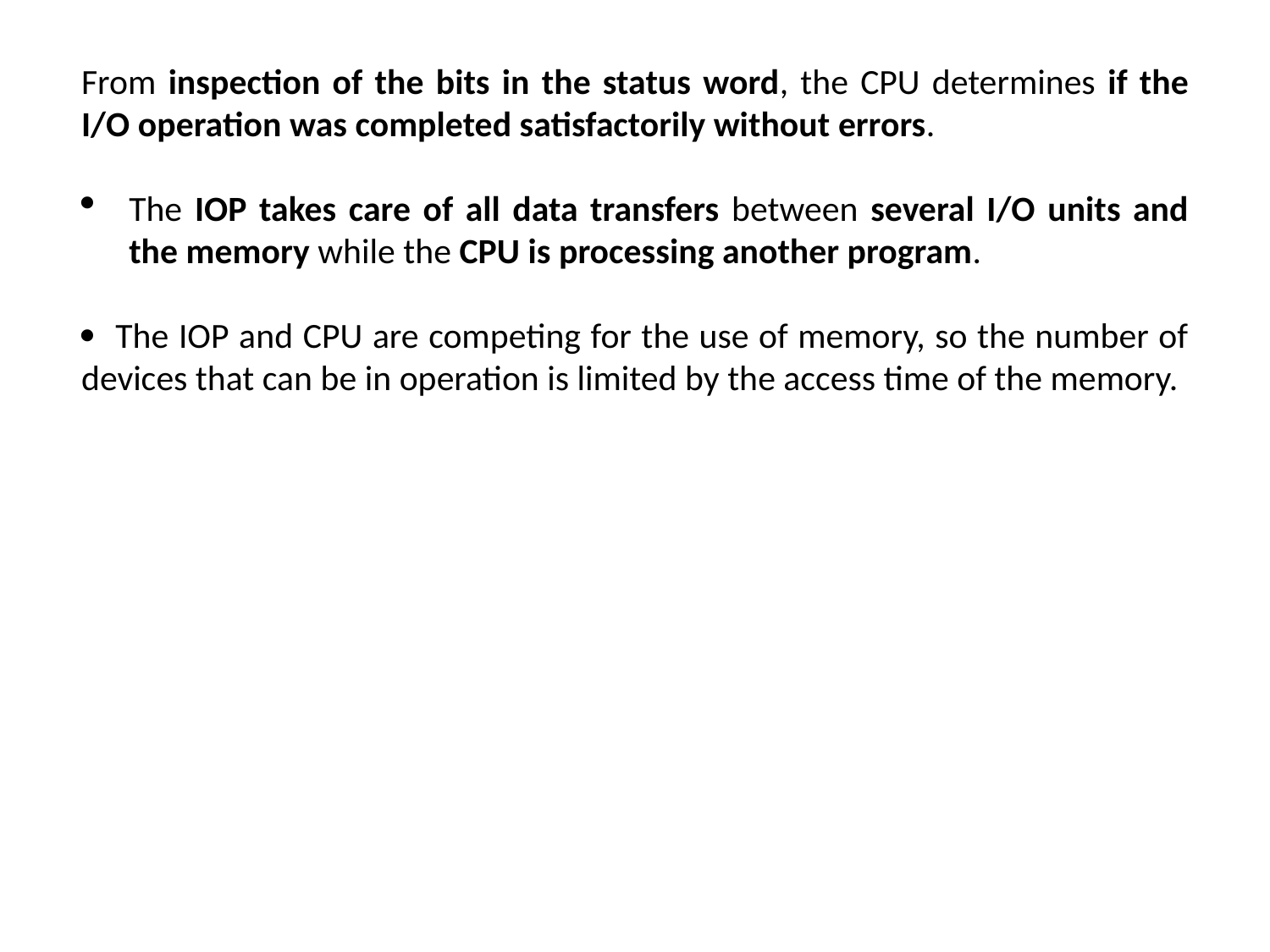

From inspection of the bits in the status word, the CPU determines if the I/O operation was completed satisfactorily without errors.

The IOP takes care of all data transfers between several I/O units and the memory while the CPU is processing another program.

• The IOP and CPU are competing for the use of memory, so the number of devices that can be in operation is limited by the access time of the memory.